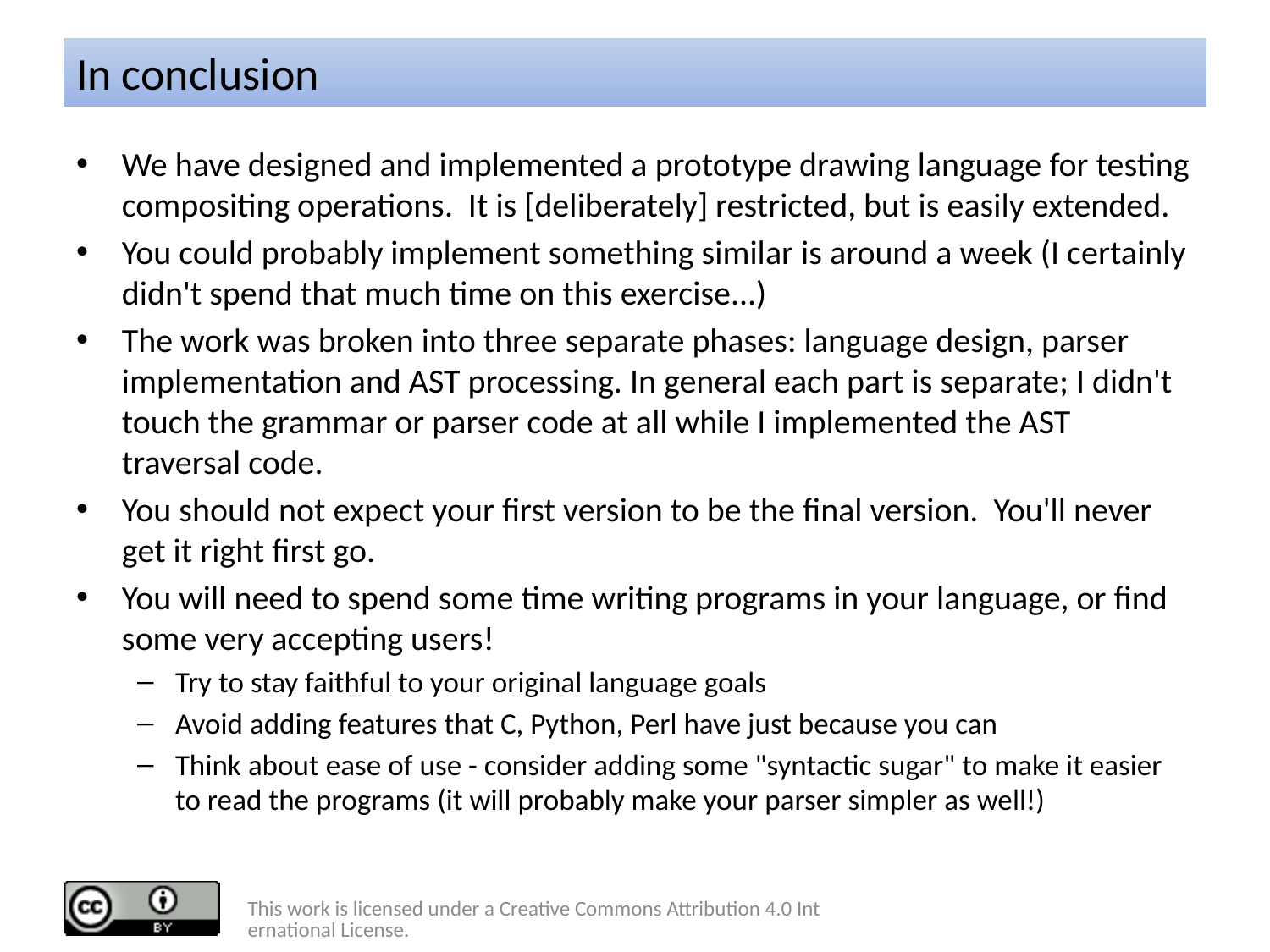

# In conclusion
We have designed and implemented a prototype drawing language for testing compositing operations.  It is [deliberately] restricted, but is easily extended.
You could probably implement something similar is around a week (I certainly didn't spend that much time on this exercise...)
The work was broken into three separate phases: language design, parser implementation and AST processing. In general each part is separate; I didn't touch the grammar or parser code at all while I implemented the AST traversal code.
You should not expect your first version to be the final version.  You'll never get it right first go.
You will need to spend some time writing programs in your language, or find some very accepting users!
Try to stay faithful to your original language goals
Avoid adding features that C, Python, Perl have just because you can
Think about ease of use - consider adding some "syntactic sugar" to make it easier to read the programs (it will probably make your parser simpler as well!)

This work is licensed under a Creative Commons Attribution 4.0 International License.